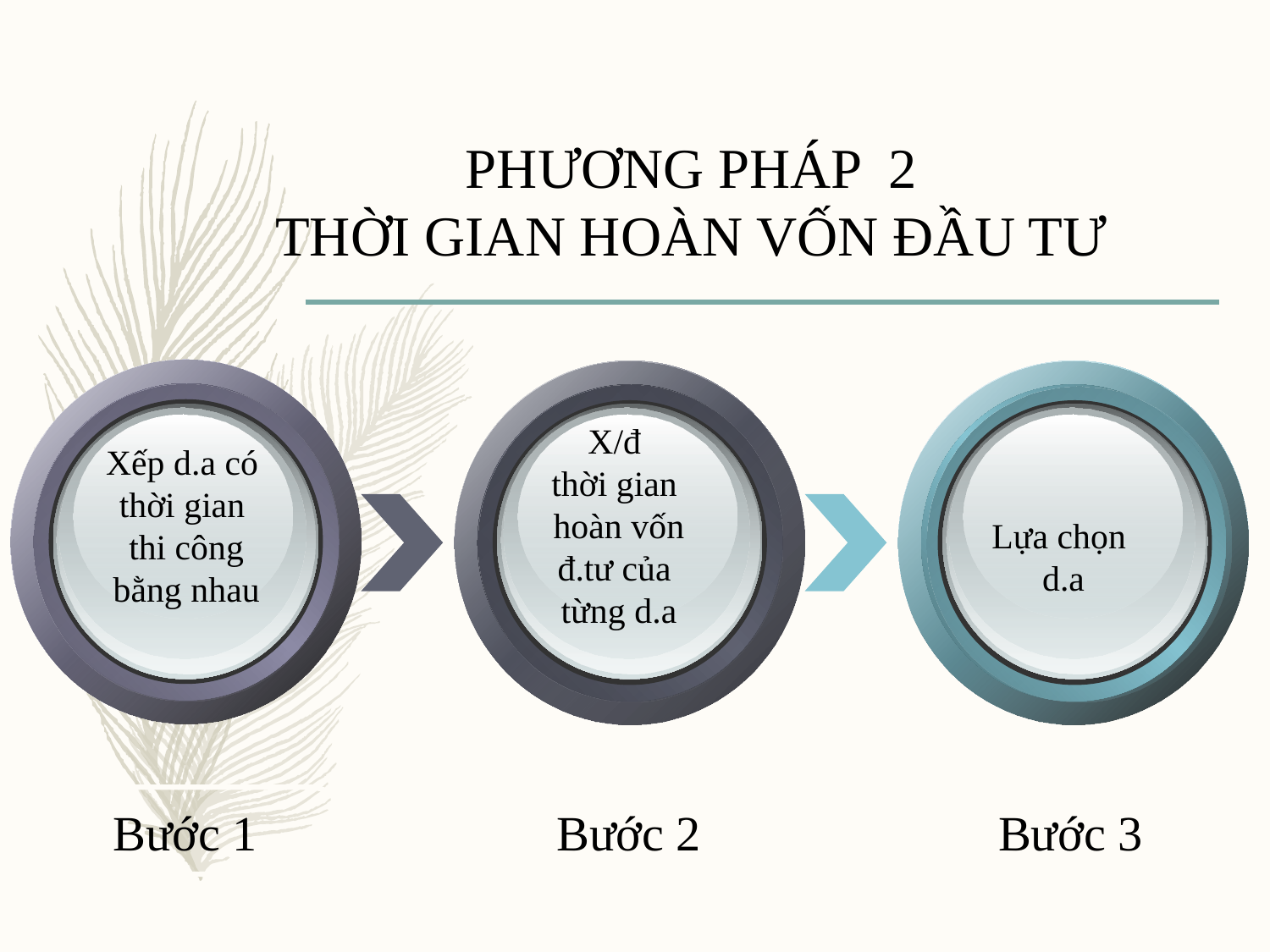

PHƯƠNG PHÁP  2
THỜI GIAN HOÀN VỐN ĐẦU TƯ

X/đ
thời gian
hoàn vốn
đ.tư của
từng d.a
Xếp d.a có
thời gian
thi công
bằng nhau

Lựa chọn
d.a
Bước 1
Bước 2
Bước 3